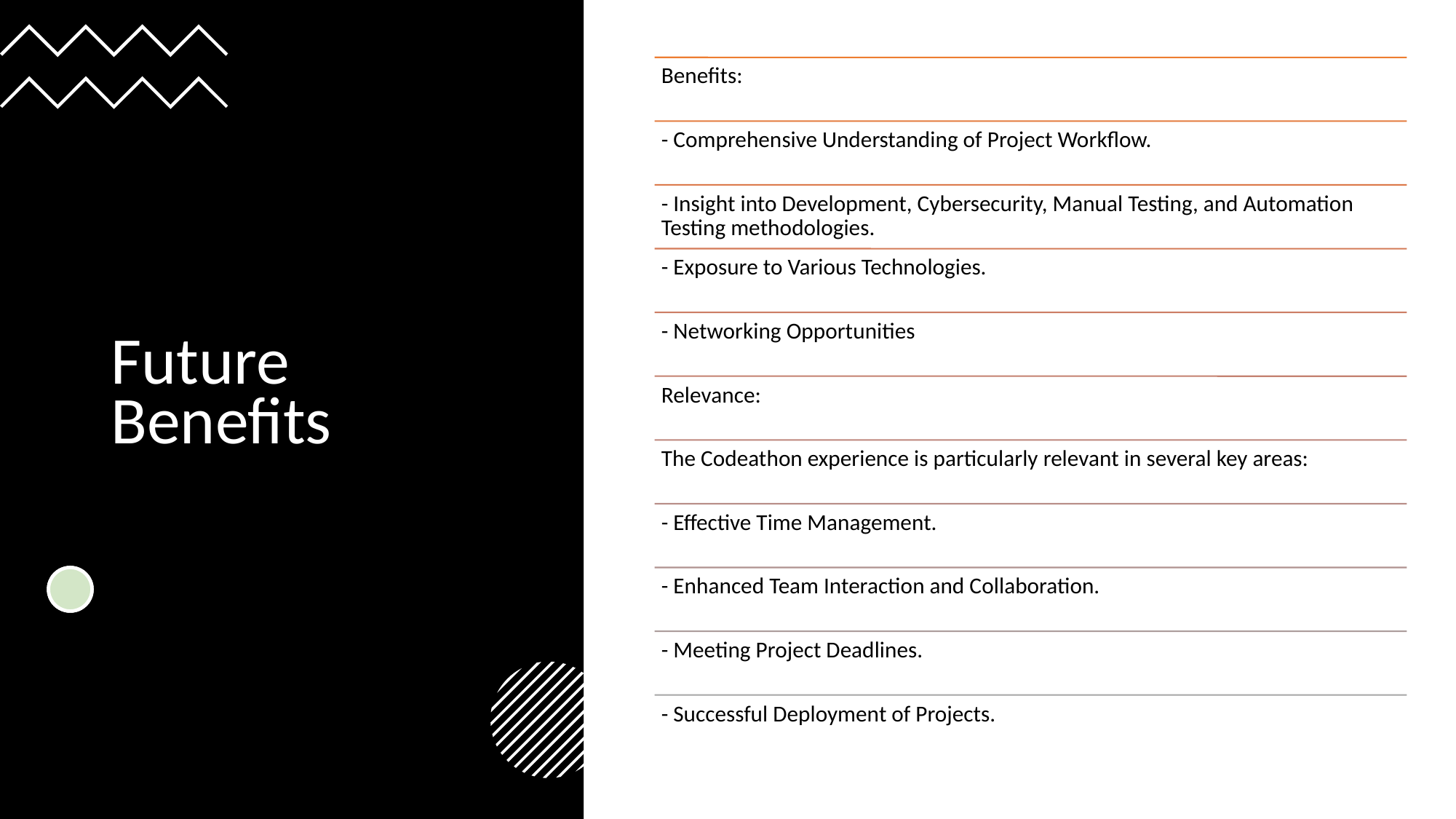

Benefits:
- Comprehensive Understanding of Project Workflow.
- Insight into Development, Cybersecurity, Manual Testing, and Automation Testing methodologies.
- Exposure to Various Technologies.
- Networking Opportunities
Relevance:
The Codeathon experience is particularly relevant in several key areas:
- Effective Time Management.
- Enhanced Team Interaction and Collaboration.
- Meeting Project Deadlines.
- Successful Deployment of Projects.
# Future Benefits